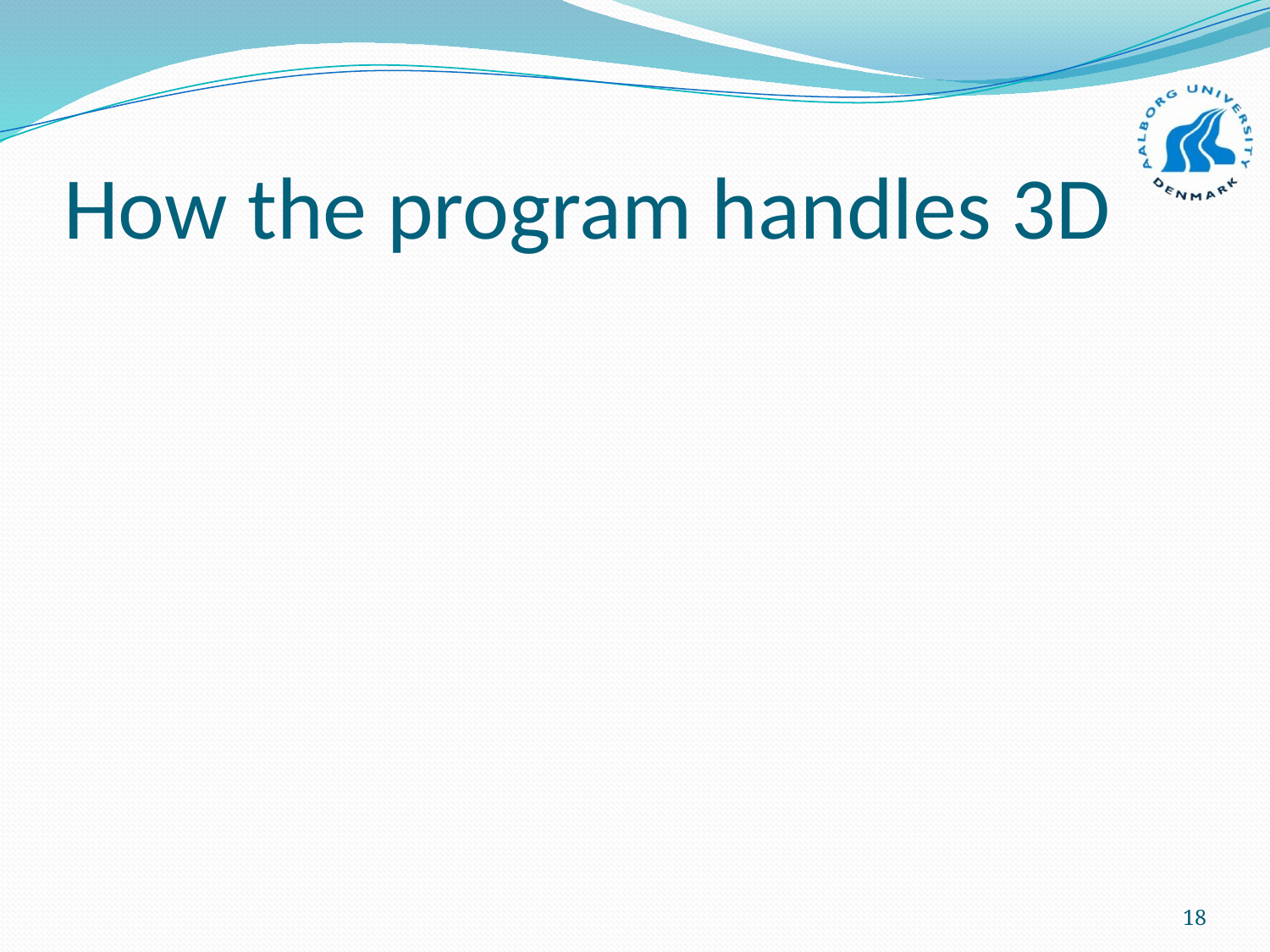

# How the program handles 3D

18